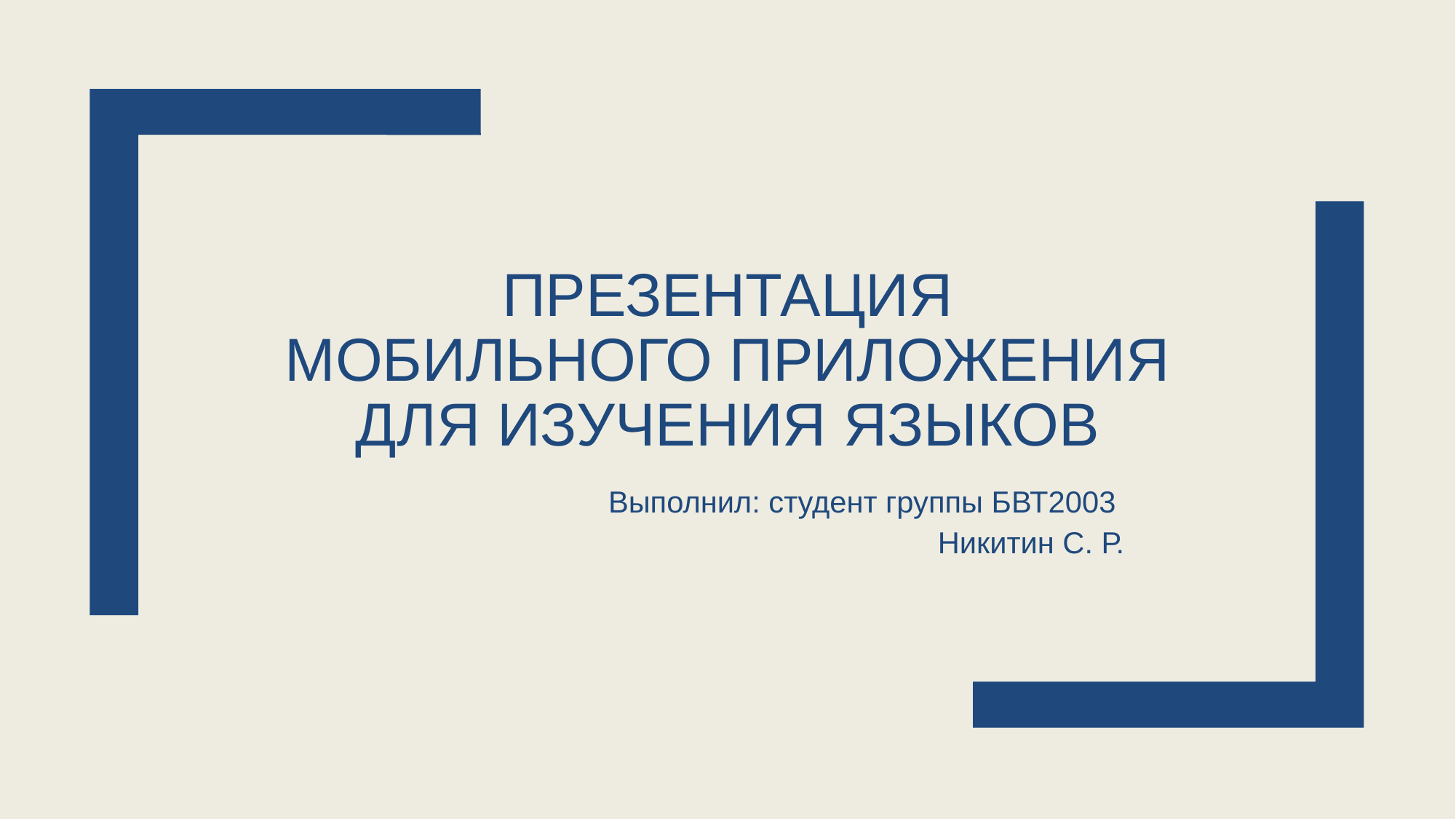

# Презентация МОБИЛЬНОГО ПРИЛОЖЕНИЯ ДЛЯ ИЗУЧЕНИЯ ЯЗЫКОВ
Выполнил: студент группы БВТ2003
Никитин С. Р.